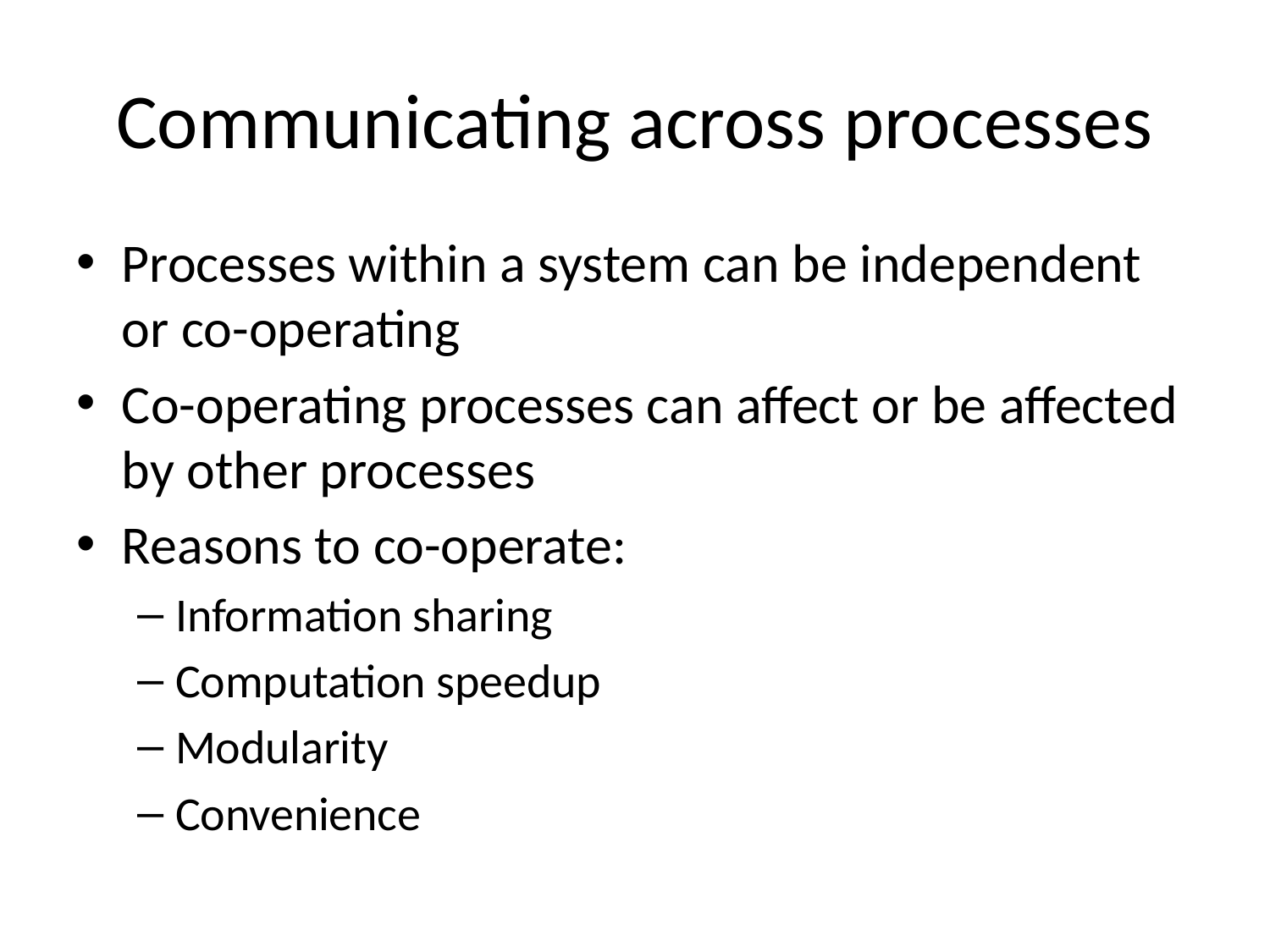

# Communicating across processes
Processes within a system can be independent or co-operating
Co-operating processes can affect or be affected by other processes
Reasons to co-operate:
Information sharing
Computation speedup
Modularity
Convenience